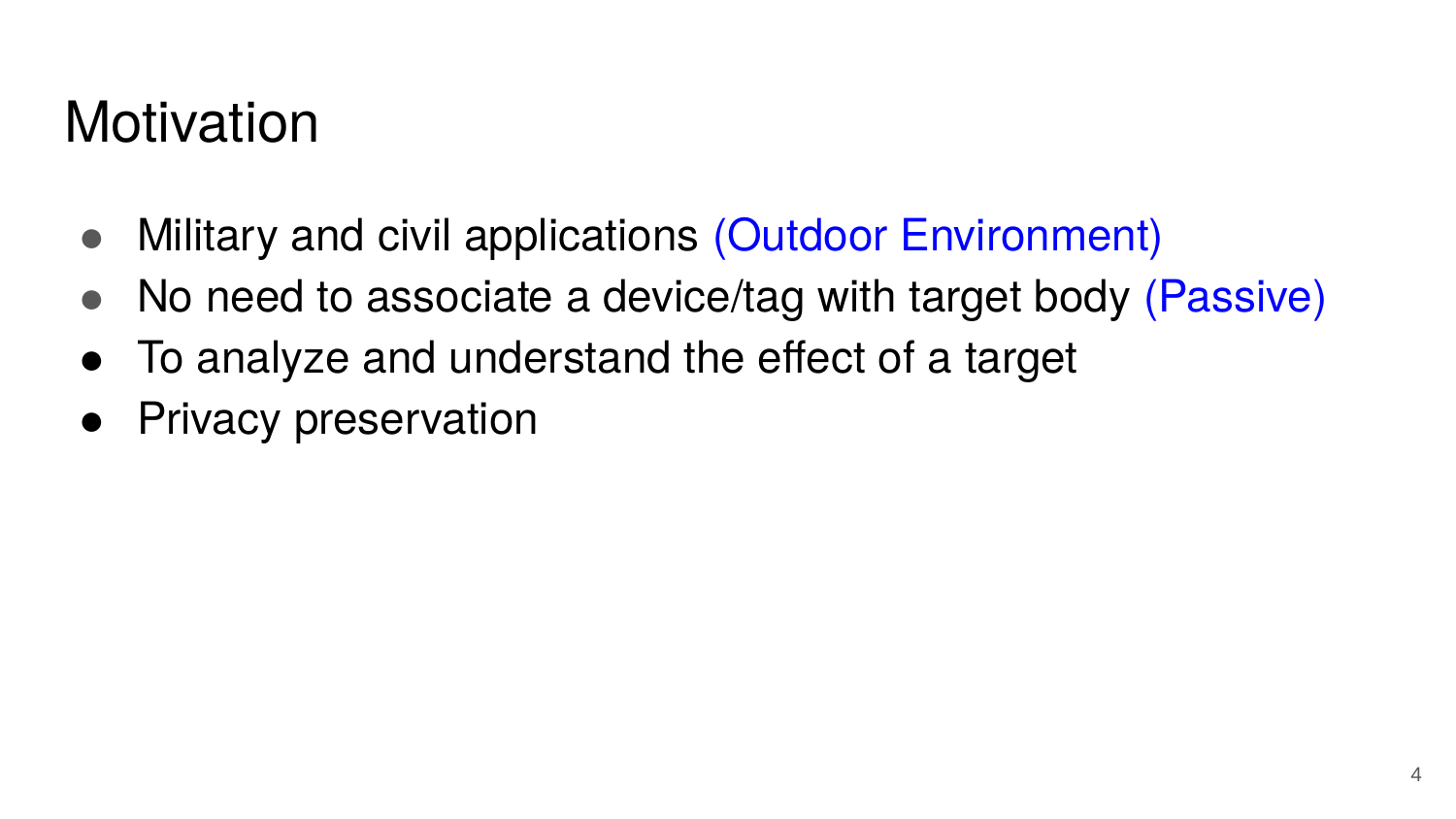

# Motivation
Military and civil applications (Outdoor Environment)
No need to associate a device/tag with target body (Passive)
To analyze and understand the effect of a target
Privacy preservation
4